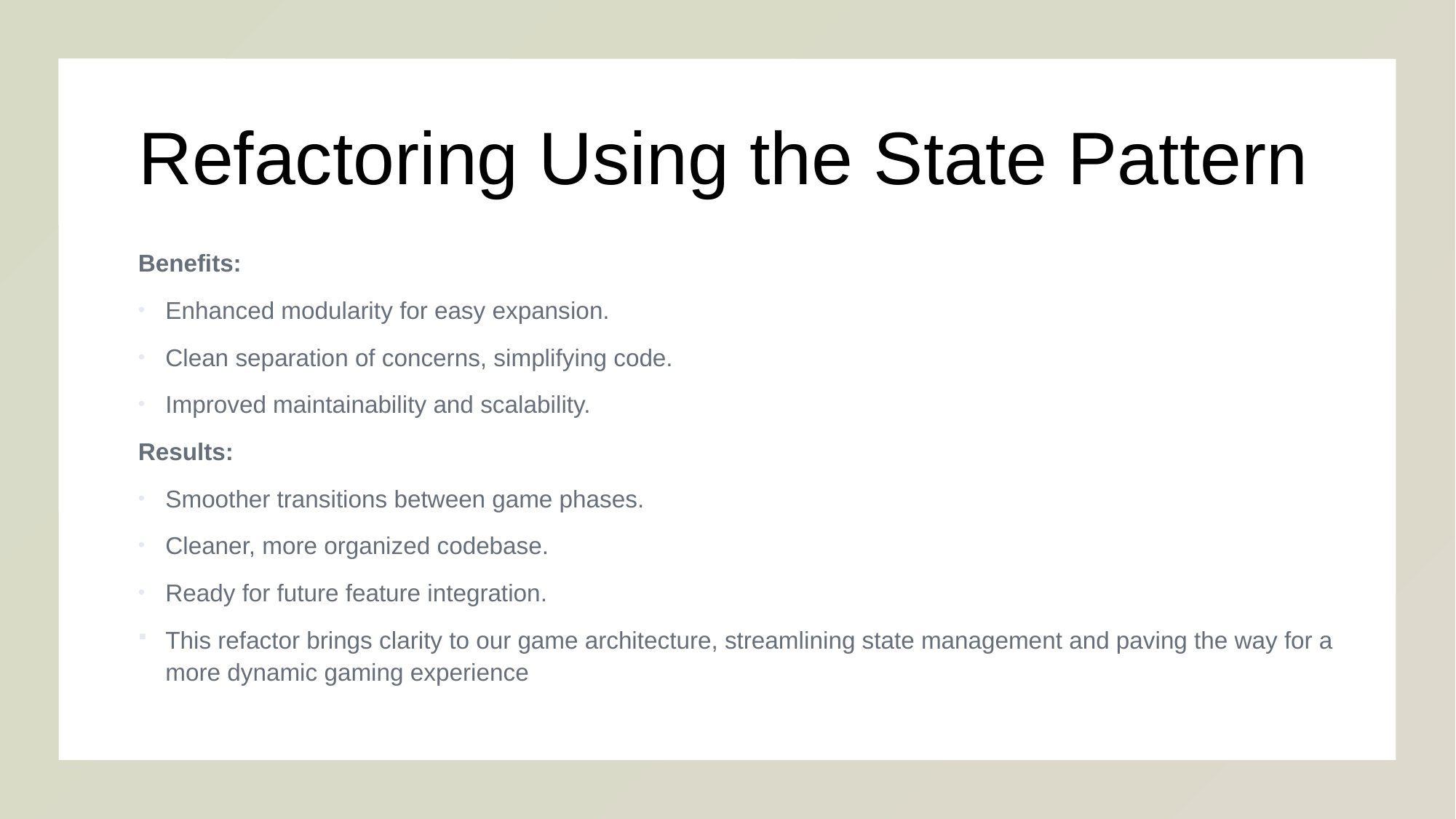

# Refactoring Using the State Pattern
Benefits:
Enhanced modularity for easy expansion.
Clean separation of concerns, simplifying code.
Improved maintainability and scalability.
Results:
Smoother transitions between game phases.
Cleaner, more organized codebase.
Ready for future feature integration.
This refactor brings clarity to our game architecture, streamlining state management and paving the way for a more dynamic gaming experience